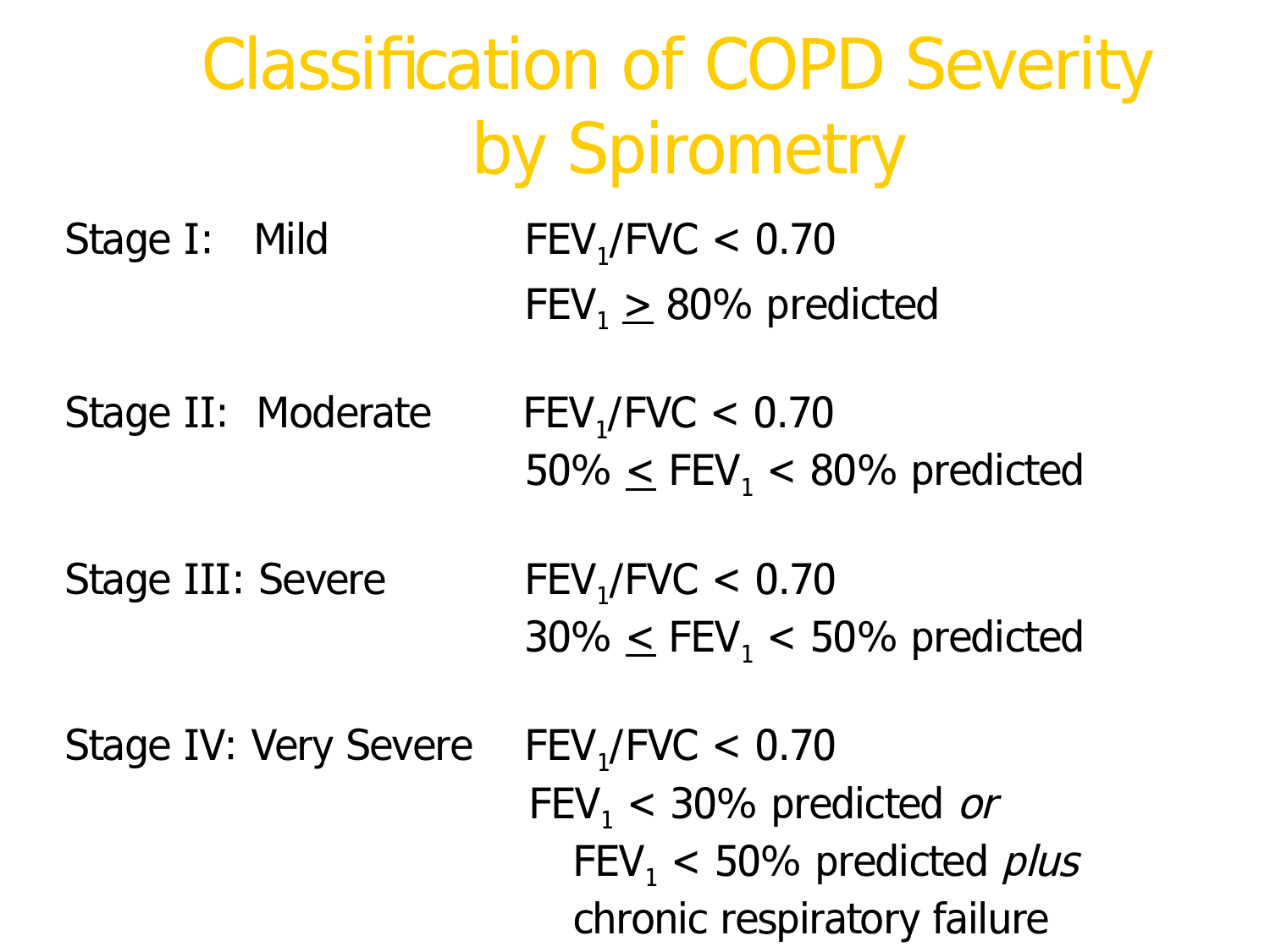

Classification of COPD Severity
 by Spirometry
Stage I:   Mild	      FEV1/FVC < 0.70
			      FEV1 > 80% predicted

Stage II:  Moderate       FEV1/FVC < 0.70
                                   50% < FEV1 < 80% predicted

Stage III: Severe	      FEV1/FVC < 0.70
                                   30% < FEV1 < 50% predicted

Stage IV: Very Severe    FEV1/FVC < 0.70
		                FEV1 < 30% predicted or
				FEV1 < 50% predicted plus 				chronic respiratory failure